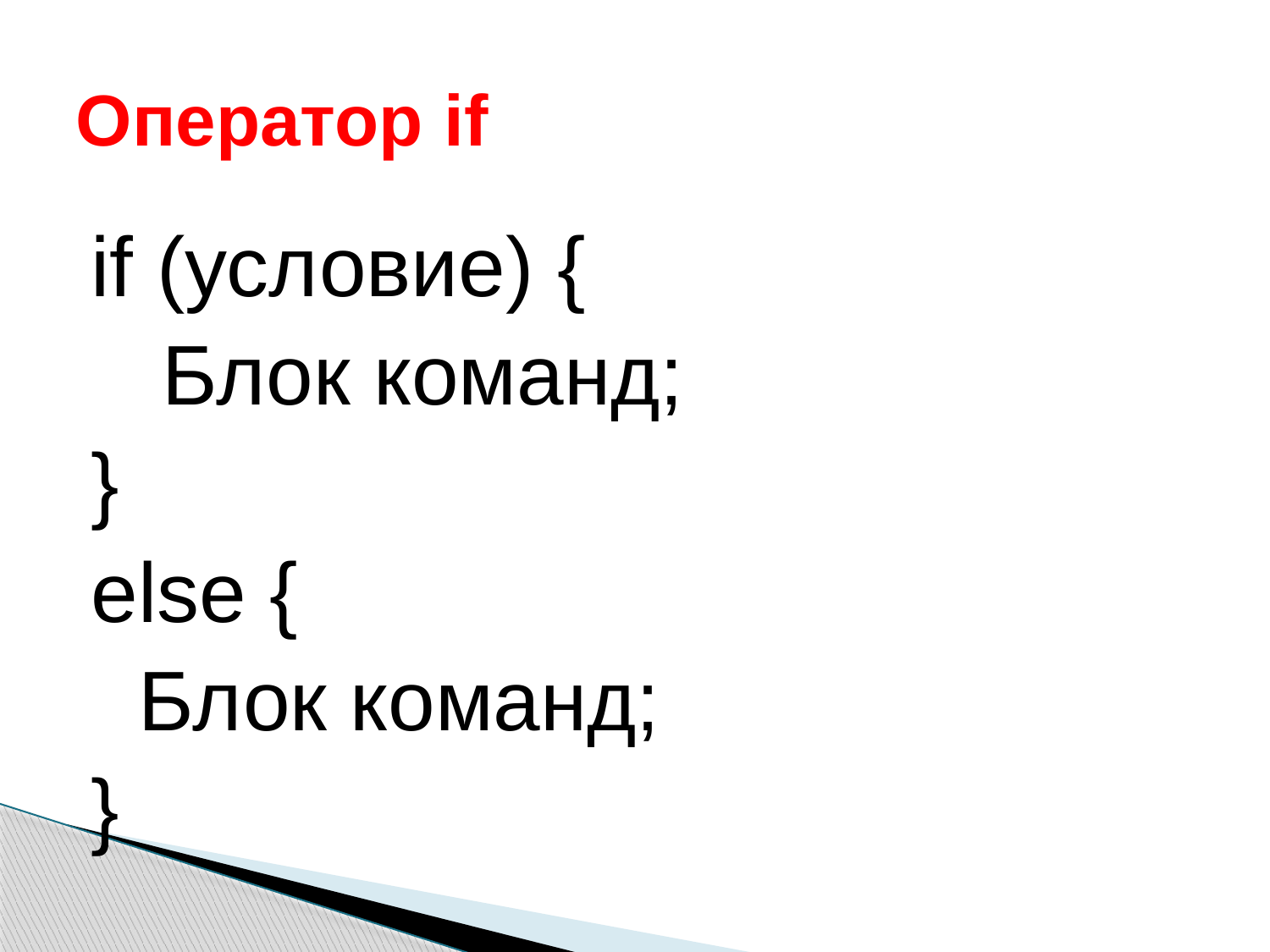

# Оператор if
if (условие) {
   Блок команд;
}
else {
  Блок команд;
}